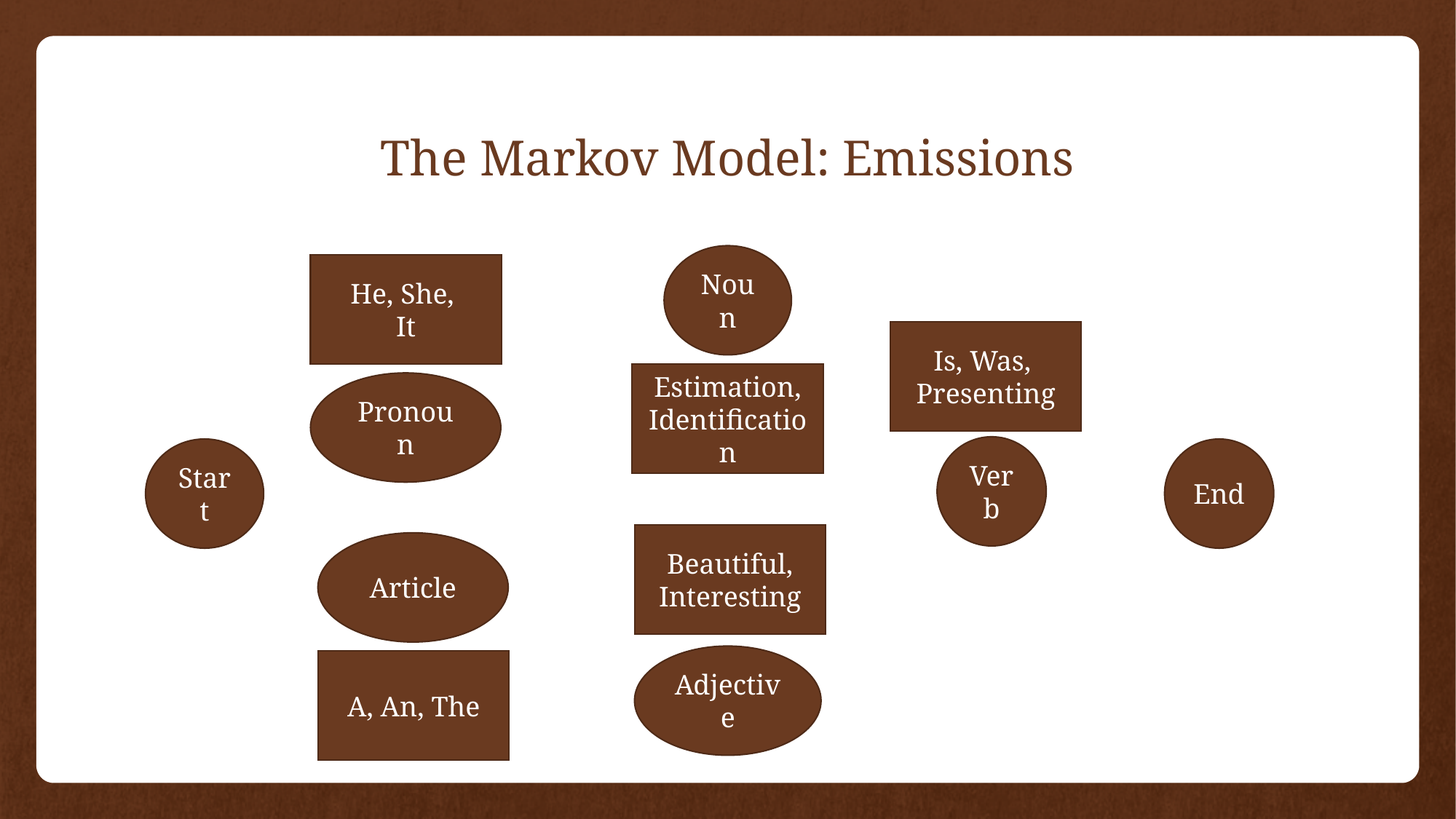

# The Markov Model: Emissions
Noun
He, She,
It
Is, Was,
Presenting
Estimation,
Identification
Pronoun
Verb
Start
End
Beautiful,
Interesting
Article
Adjective
A, An, The